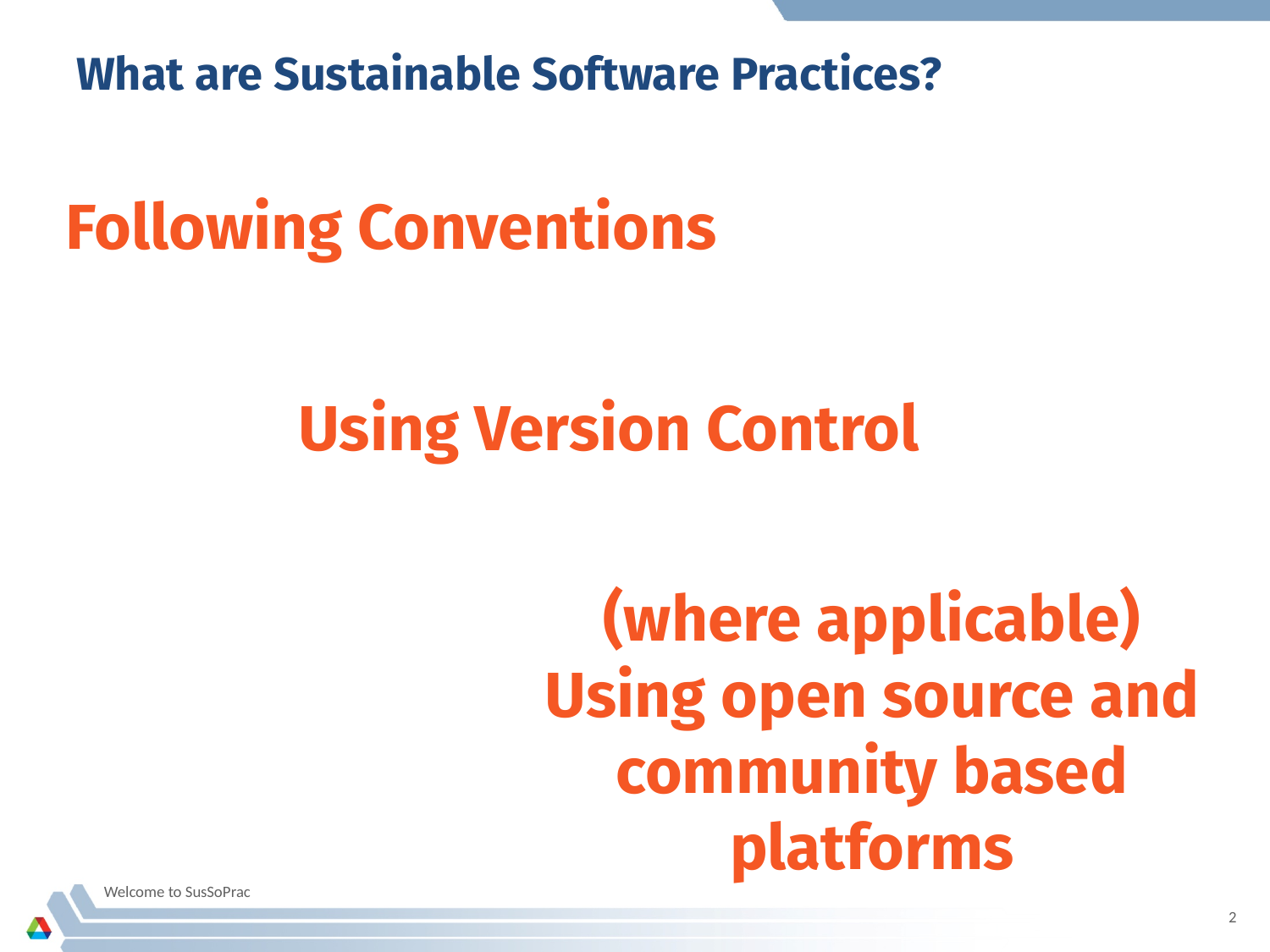

# What are Sustainable Software Practices?
Following Conventions
Using Version Control
(where applicable)
Using open source and community based platforms
Welcome to SusSoPrac
2